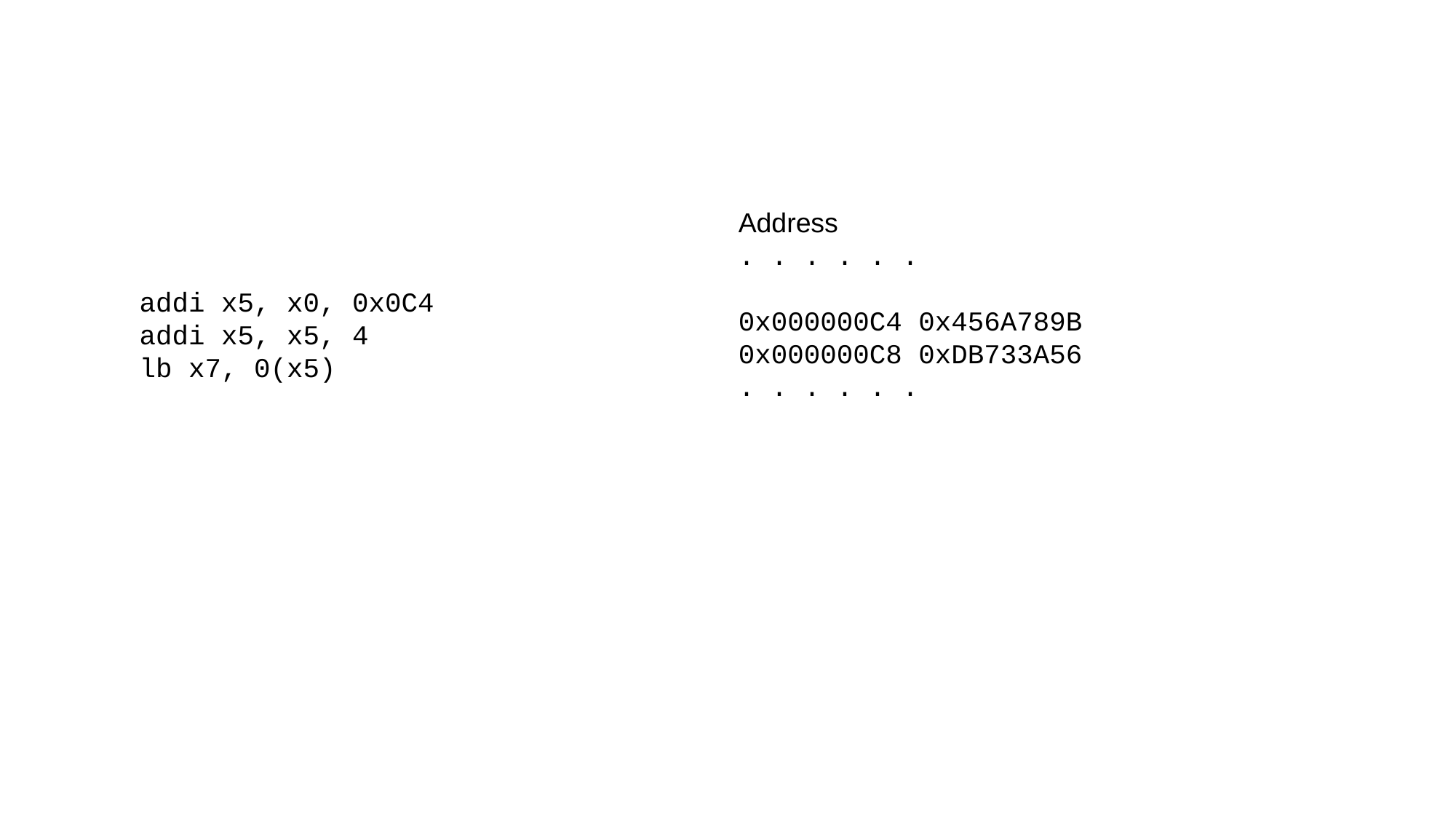

Address
. . . . . .
0x000000C4 0x456A789B
0x000000C8 0xDB733A56
. . . . . .
addi x5, x0, 0x0C4
addi x5, x5, 4
lb x7, 0(x5)